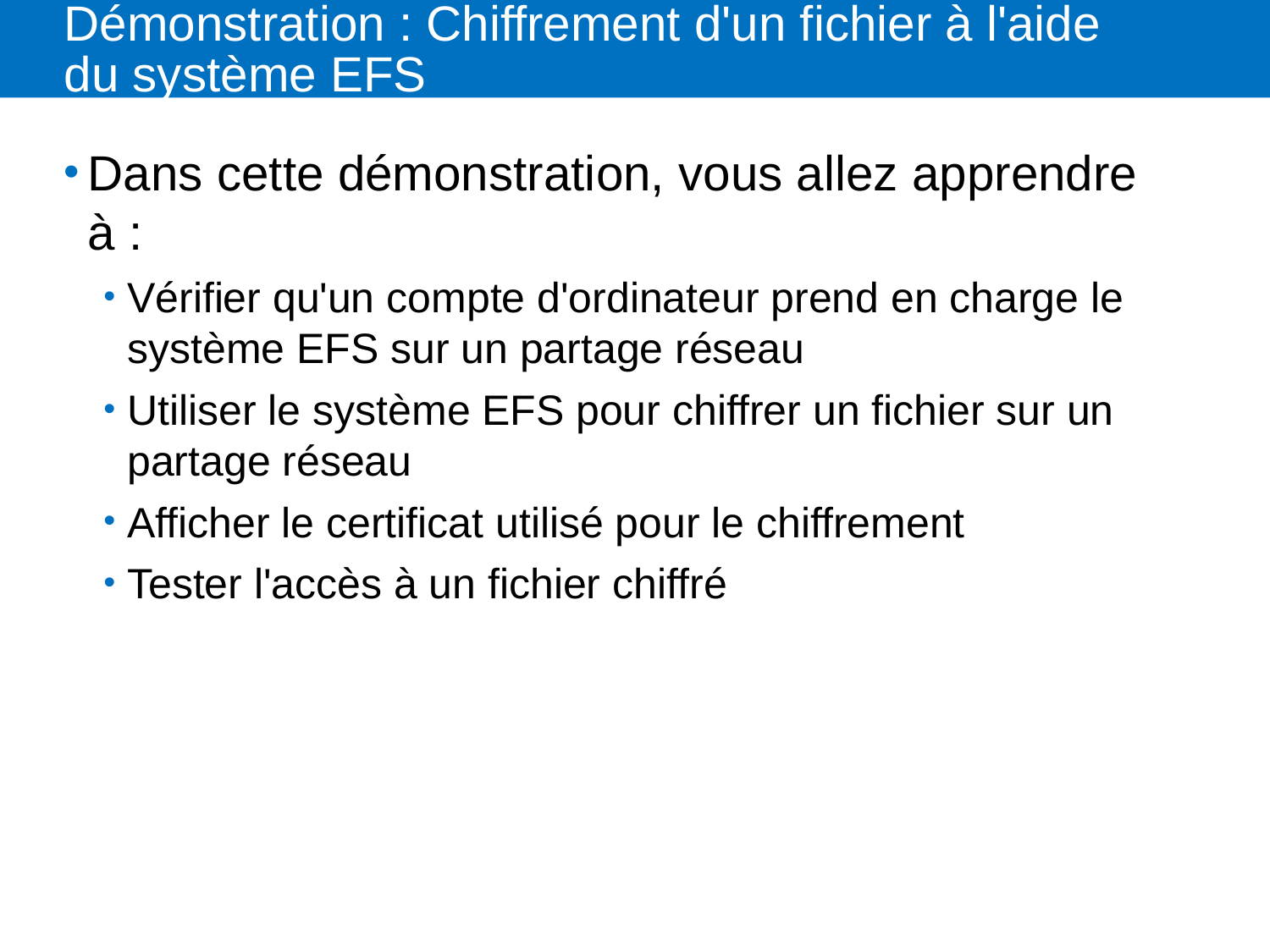

# Démonstration : Chiffrement d'un fichier à l'aide du système EFS
Dans cette démonstration, vous allez apprendre à :
Vérifier qu'un compte d'ordinateur prend en charge le système EFS sur un partage réseau
Utiliser le système EFS pour chiffrer un fichier sur un partage réseau
Afficher le certificat utilisé pour le chiffrement
Tester l'accès à un fichier chiffré